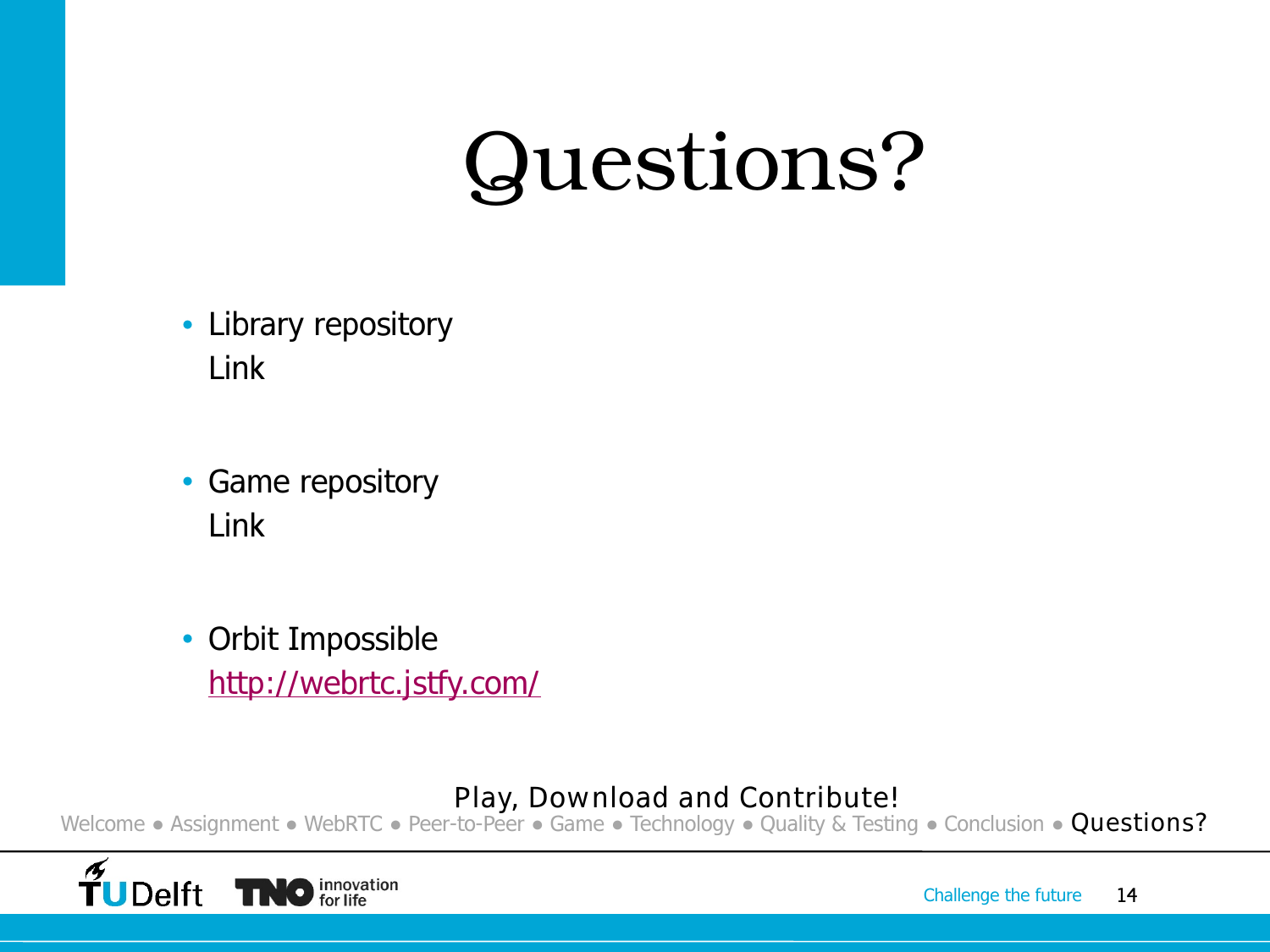

# Questions?

Library repository
Link

Game repository
Link

Orbit Impossible
http://webrtc.jstfy.com/

Play, Download and Contribute!
Welcome ● Assignment ● WebRTC ● Peer-to-Peer ● Game ● Technology ● Quality & Testing ● Conclusion ● Questions?